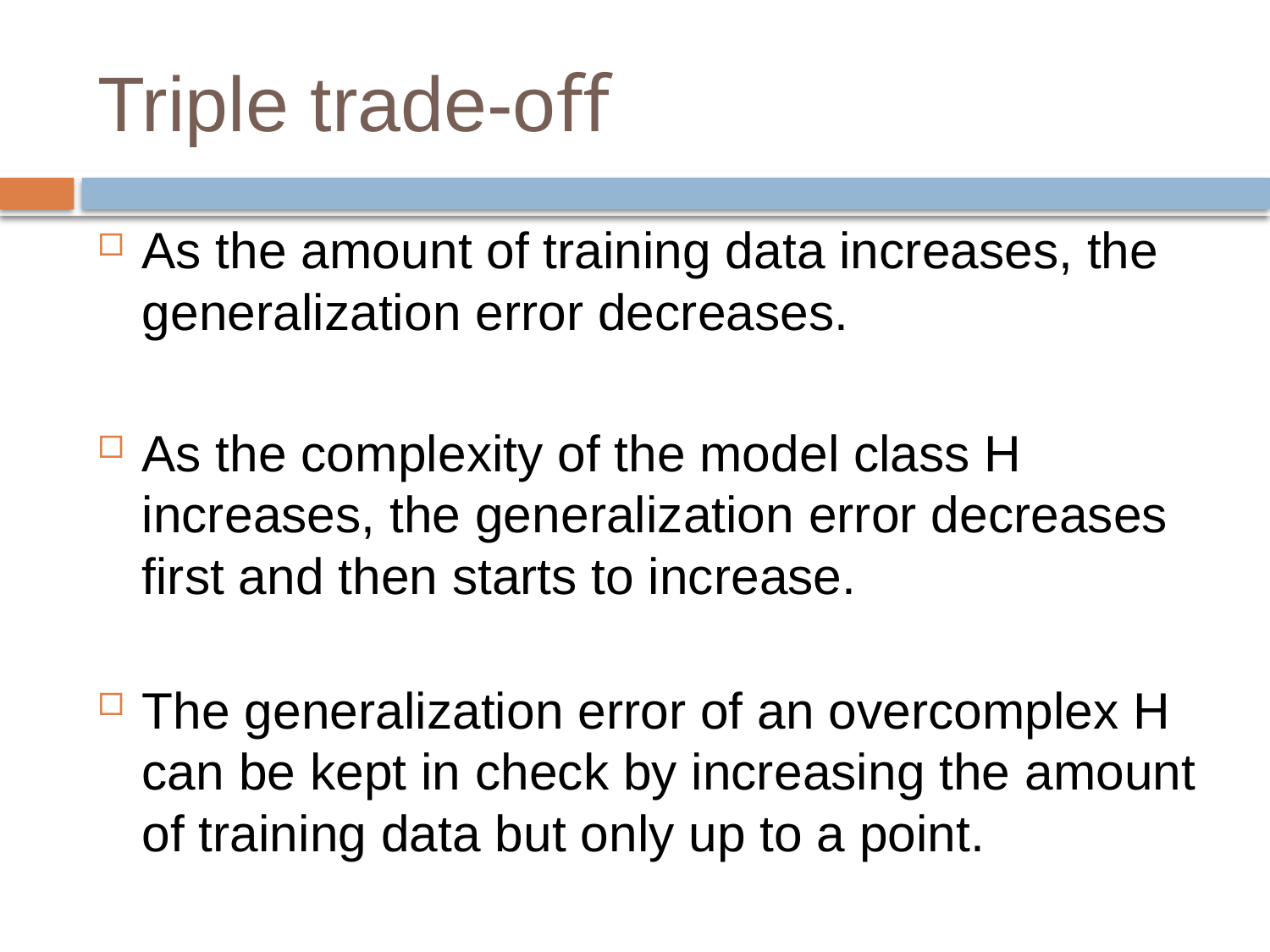

# Triple trade-oﬀ
As the amount of training data increases, the generalization error decreases.

As the complexity of the model class H increases, the generalization error decreases ﬁrst and then starts to increase.

The generalization error of an overcomplex H can be kept in check by increasing the amount of training data but only up to a point.